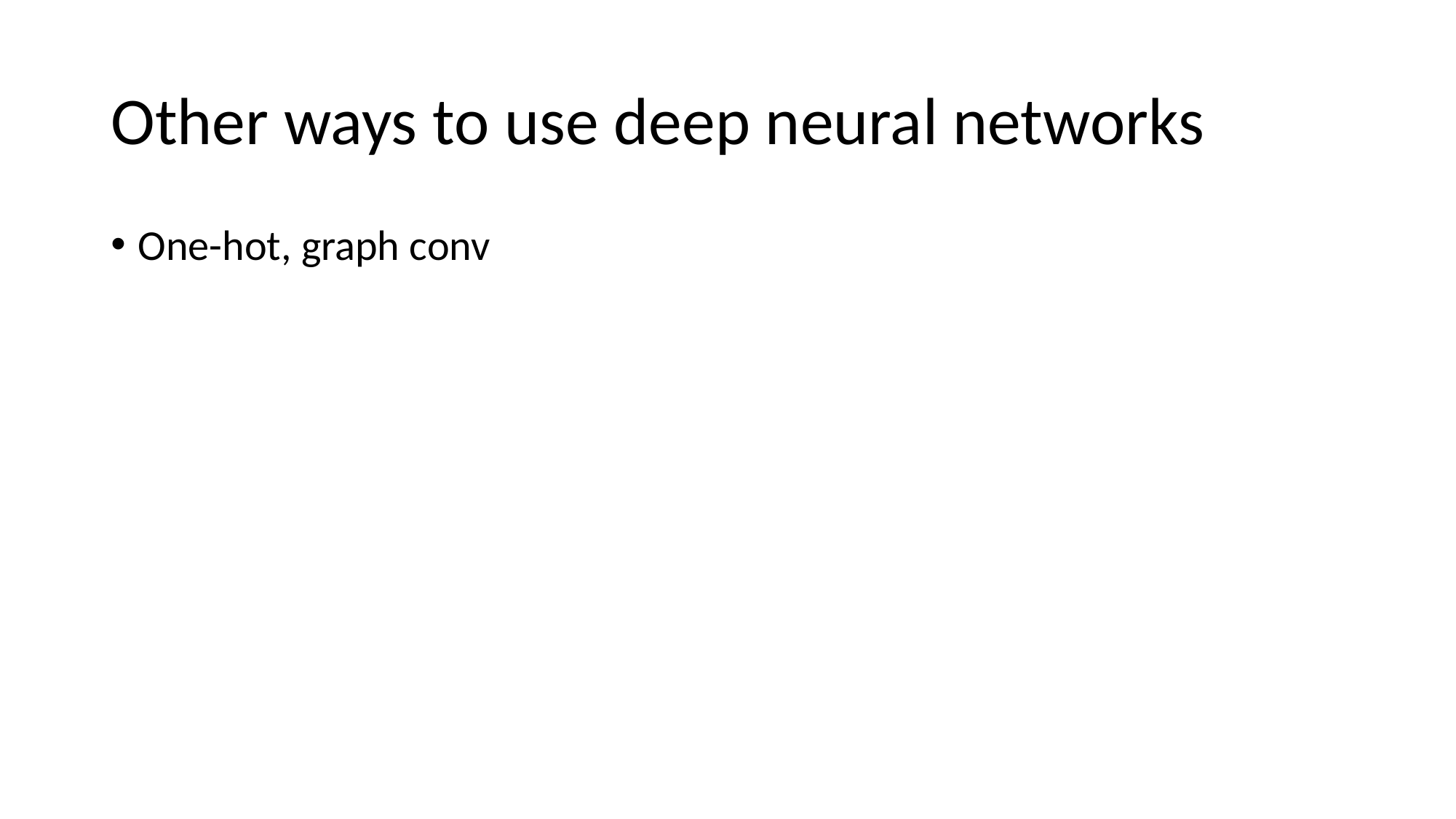

# Other ways to use deep neural networks
One-hot, graph conv